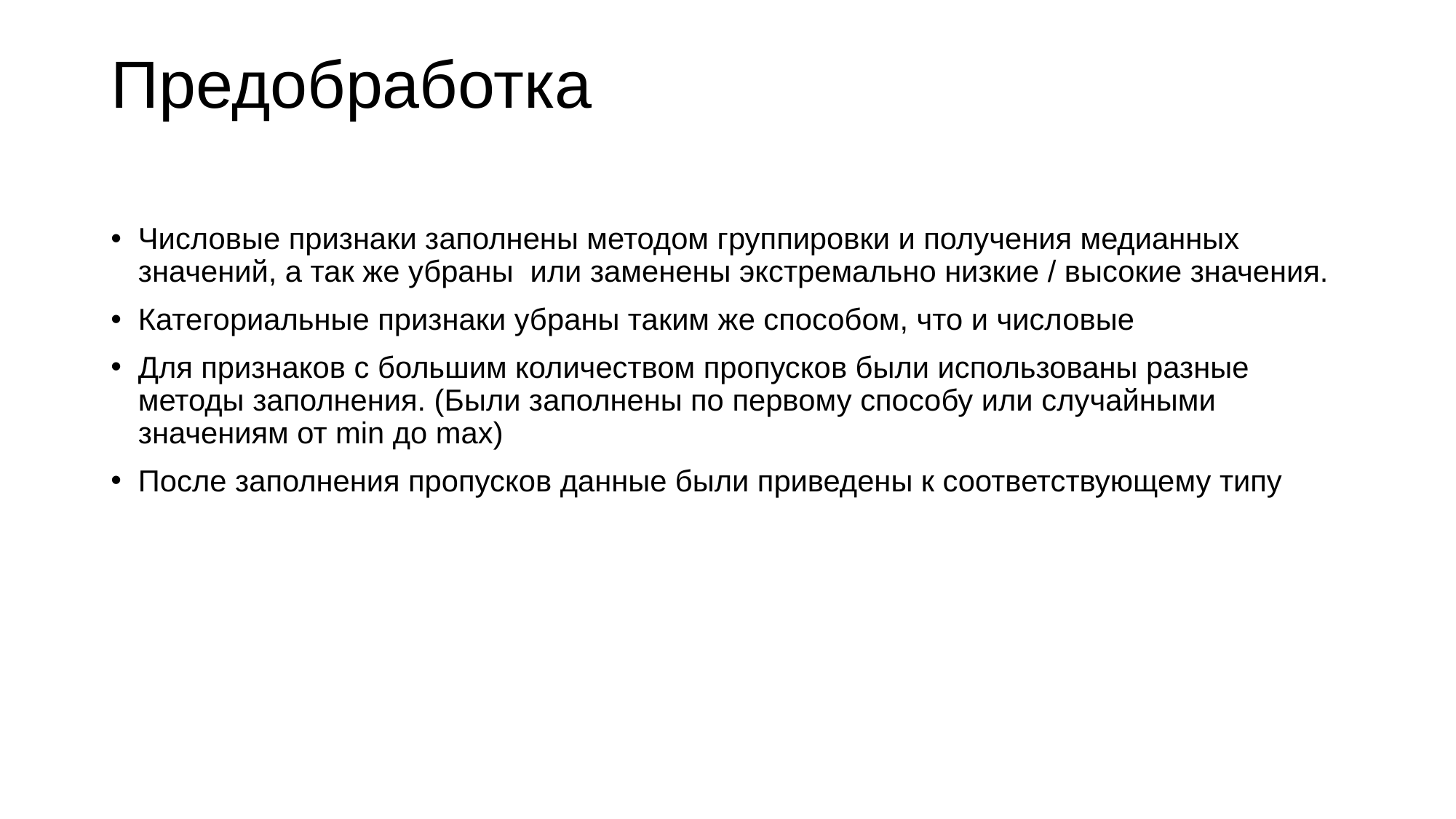

# Предобработка

Числовые признаки заполнены методом группировки и получения медианных значений, а так же убраны  или заменены экстремально низкие / высокие значения.
Категориальные признаки убраны таким же способом, что и числовые
Для признаков с большим количеством пропусков были использованы разные методы заполнения. (Были заполнены по первому способу или случайными значениям от min до max)
После заполнения пропусков данные были приведены к соответствующему типу